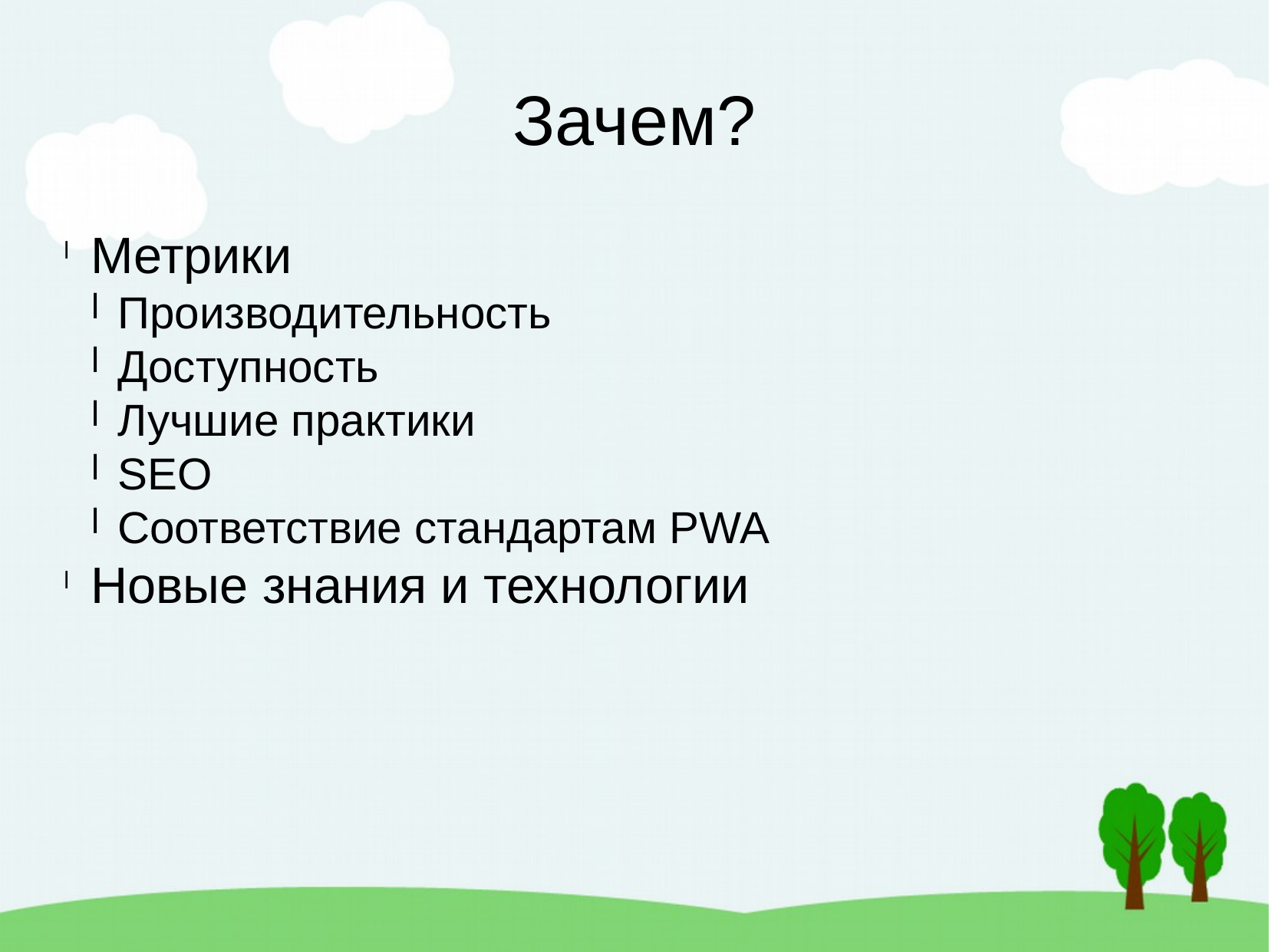

Зачем?
Метрики
Производительность
Доступность
Лучшие практики
SEO
Соответствие стандартам PWA
Новые знания и технологии